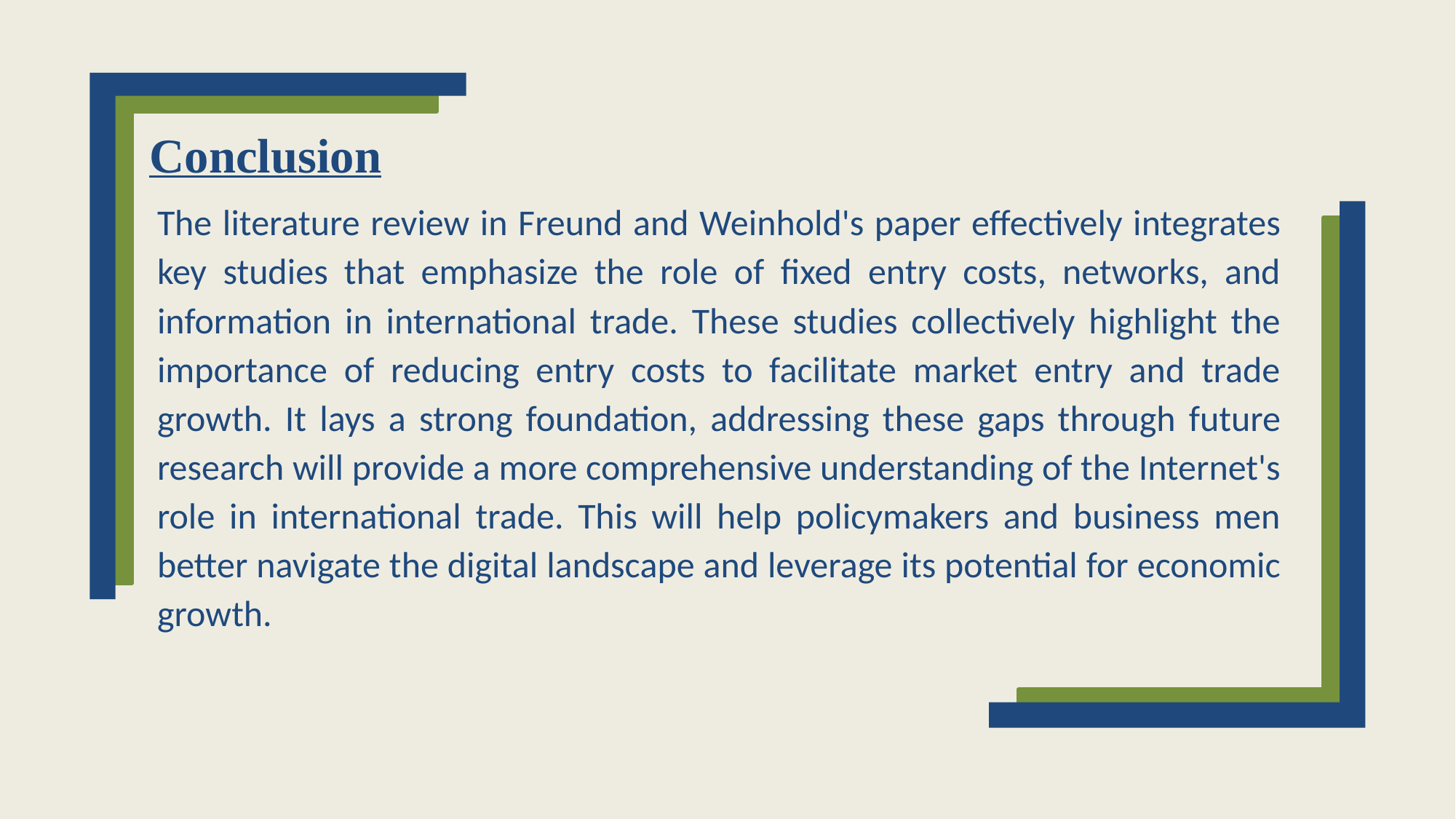

Conclusion
The literature review in Freund and Weinhold's paper effectively integrates key studies that emphasize the role of fixed entry costs, networks, and information in international trade. These studies collectively highlight the importance of reducing entry costs to facilitate market entry and trade growth. It lays a strong foundation, addressing these gaps through future research will provide a more comprehensive understanding of the Internet's role in international trade. This will help policymakers and business men better navigate the digital landscape and leverage its potential for economic growth.